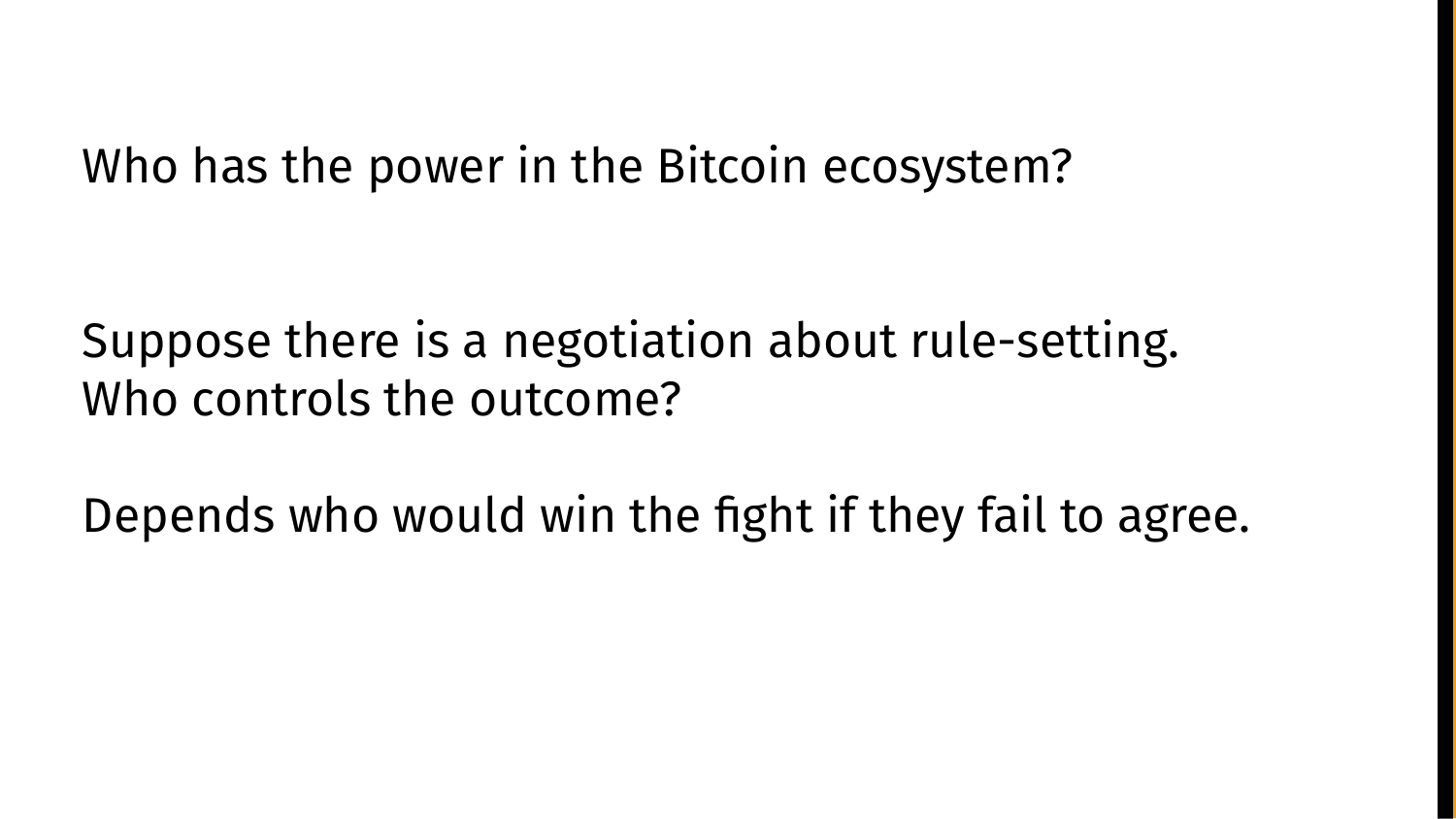

Who has the power in the Bitcoin ecosystem?

Suppose there is a negotiation about rule-setting.
Who controls the outcome?

Depends who would win the fight if they fail to agree.